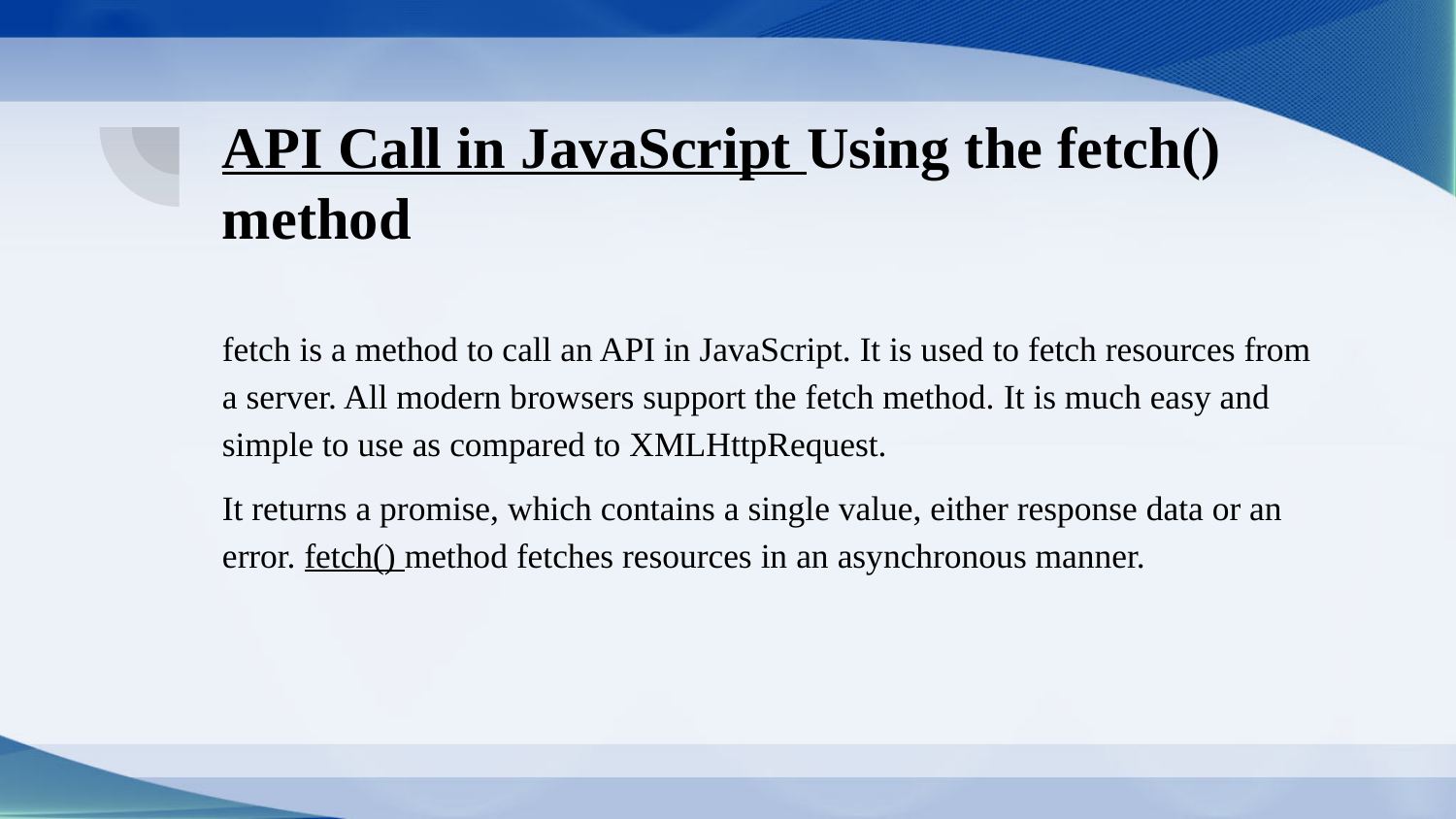

# API Call in JavaScript Using the fetch() method

fetch is a method to call an API in JavaScript. It is used to fetch resources from a server. All modern browsers support the fetch method. It is much easy and simple to use as compared to XMLHttpRequest.
It returns a promise, which contains a single value, either response data or an error. fetch() method fetches resources in an asynchronous manner.